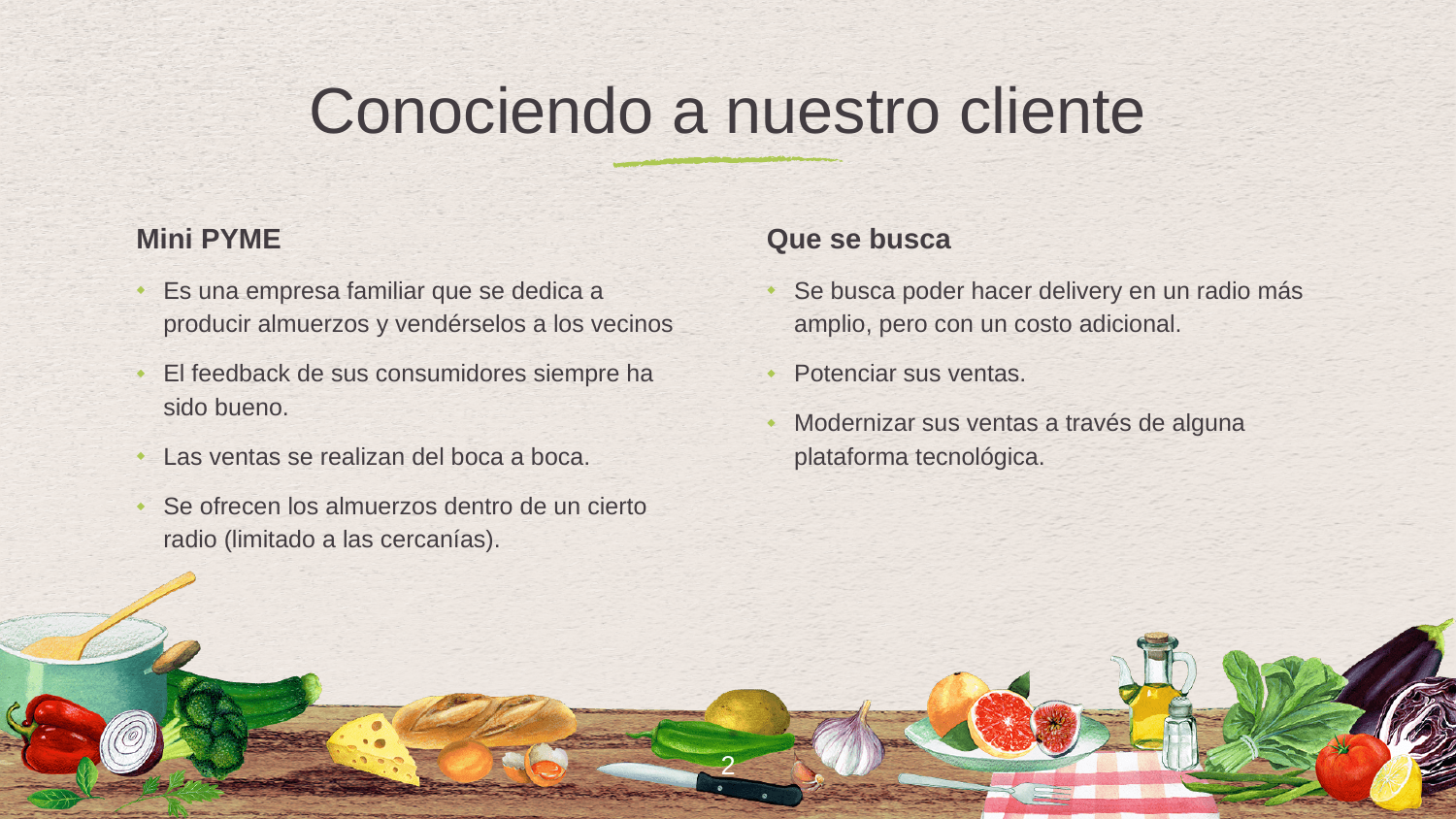

# Conociendo a nuestro cliente
Mini PYME
Es una empresa familiar que se dedica a producir almuerzos y vendérselos a los vecinos
El feedback de sus consumidores siempre ha sido bueno.
Las ventas se realizan del boca a boca.
Se ofrecen los almuerzos dentro de un cierto radio (limitado a las cercanías).

Que se busca
Se busca poder hacer delivery en un radio más amplio, pero con un costo adicional.
Potenciar sus ventas.
Modernizar sus ventas a través de alguna plataforma tecnológica.
2